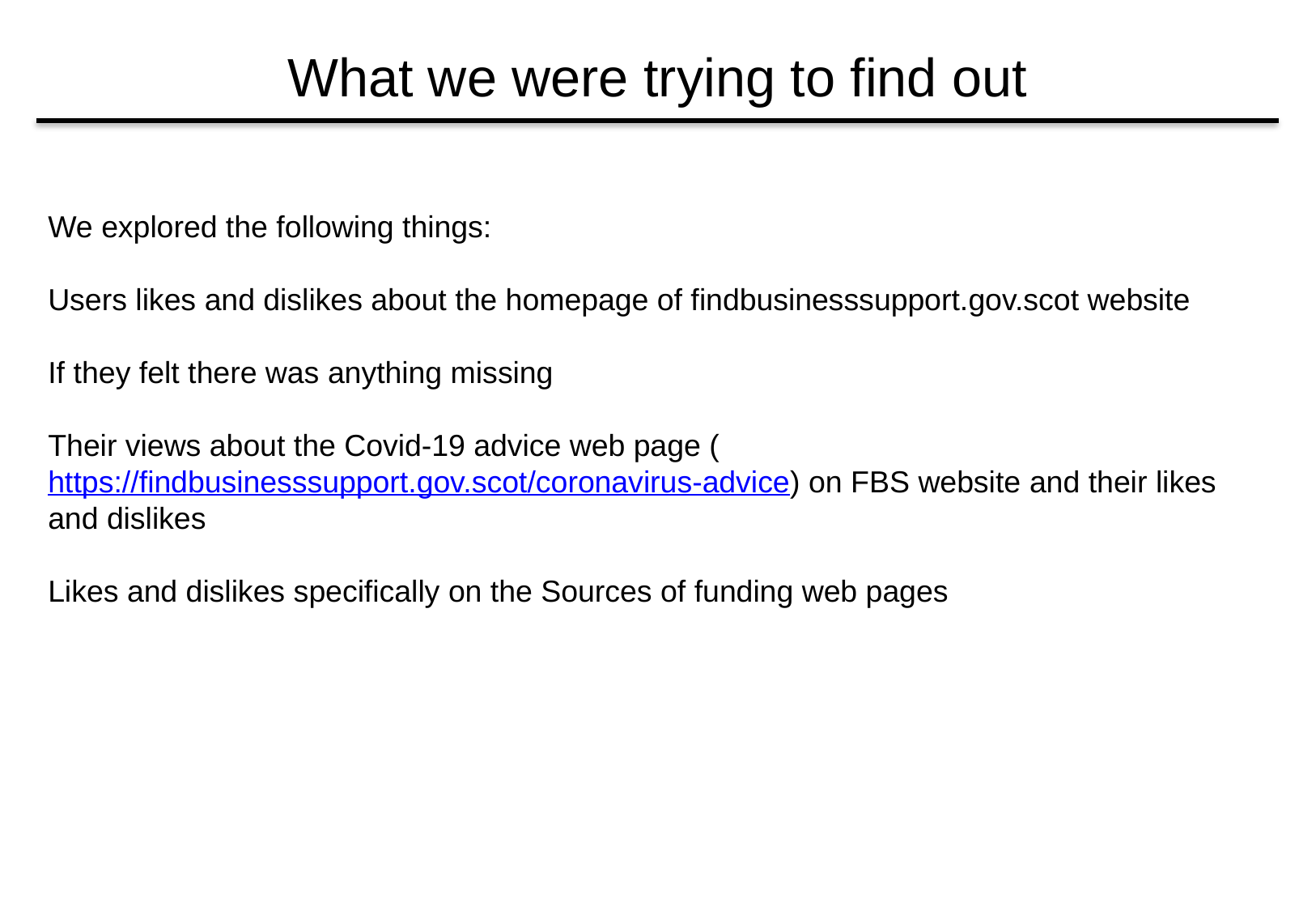

# What we were trying to find out
We explored the following things:

Users likes and dislikes about the homepage of findbusinesssupport.gov.scot website

If they felt there was anything missing

Their views about the Covid-19 advice web page (https://findbusinesssupport.gov.scot/coronavirus-advice) on FBS website and their likes and dislikes

Likes and dislikes specifically on the Sources of funding web pages